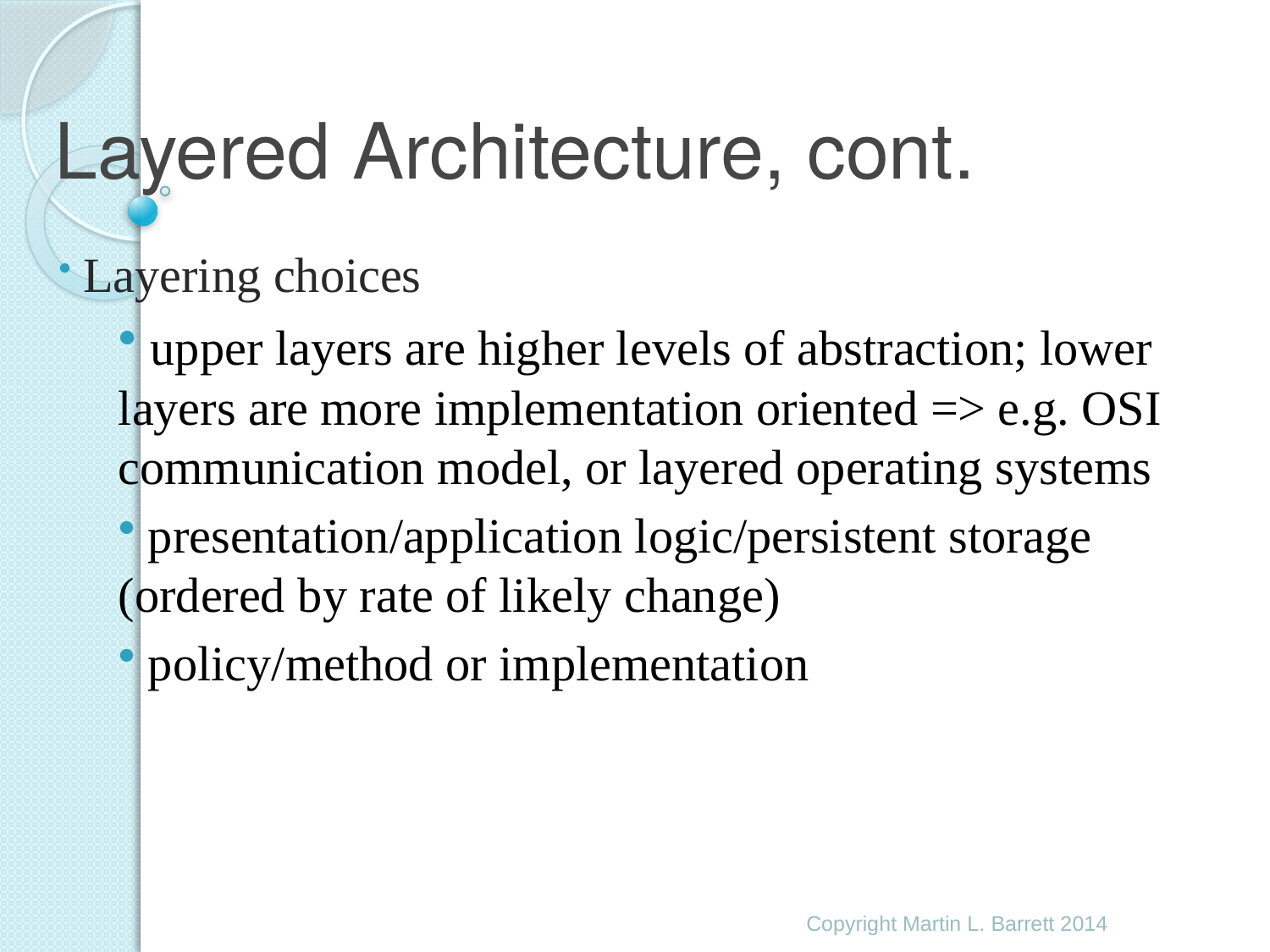

# Layered Architecture, cont.
 Layering choices
 upper layers are higher levels of abstraction; lower layers are more implementation oriented => e.g. OSI communication model, or layered operating systems
 presentation/application logic/persistent storage (ordered by rate of likely change)
 policy/method or implementation
Copyright Martin L. Barrett 2014